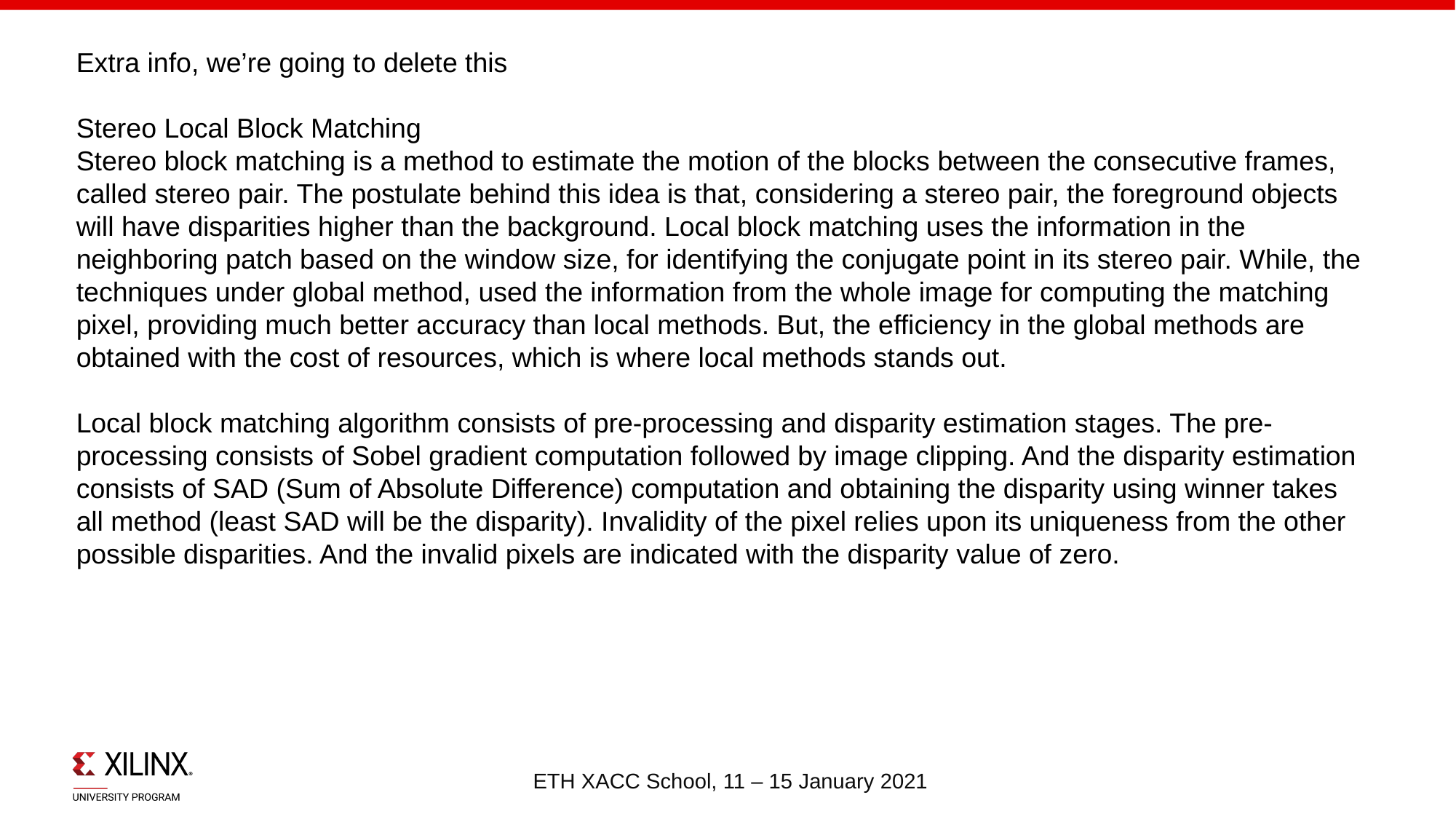

Extra info, we’re going to delete this

Stereo Local Block Matching
Stereo block matching is a method to estimate the motion of the blocks between the consecutive frames, called stereo pair. The postulate behind this idea is that, considering a stereo pair, the foreground objects will have disparities higher than the background. Local block matching uses the information in the neighboring patch based on the window size, for identifying the conjugate point in its stereo pair. While, the techniques under global method, used the information from the whole image for computing the matching pixel, providing much better accuracy than local methods. But, the efficiency in the global methods are obtained with the cost of resources, which is where local methods stands out.

Local block matching algorithm consists of pre-processing and disparity estimation stages. The pre-processing consists of Sobel gradient computation followed by image clipping. And the disparity estimation consists of SAD (Sum of Absolute Difference) computation and obtaining the disparity using winner takes all method (least SAD will be the disparity). Invalidity of the pixel relies upon its uniqueness from the other possible disparities. And the invalid pixels are indicated with the disparity value of zero.